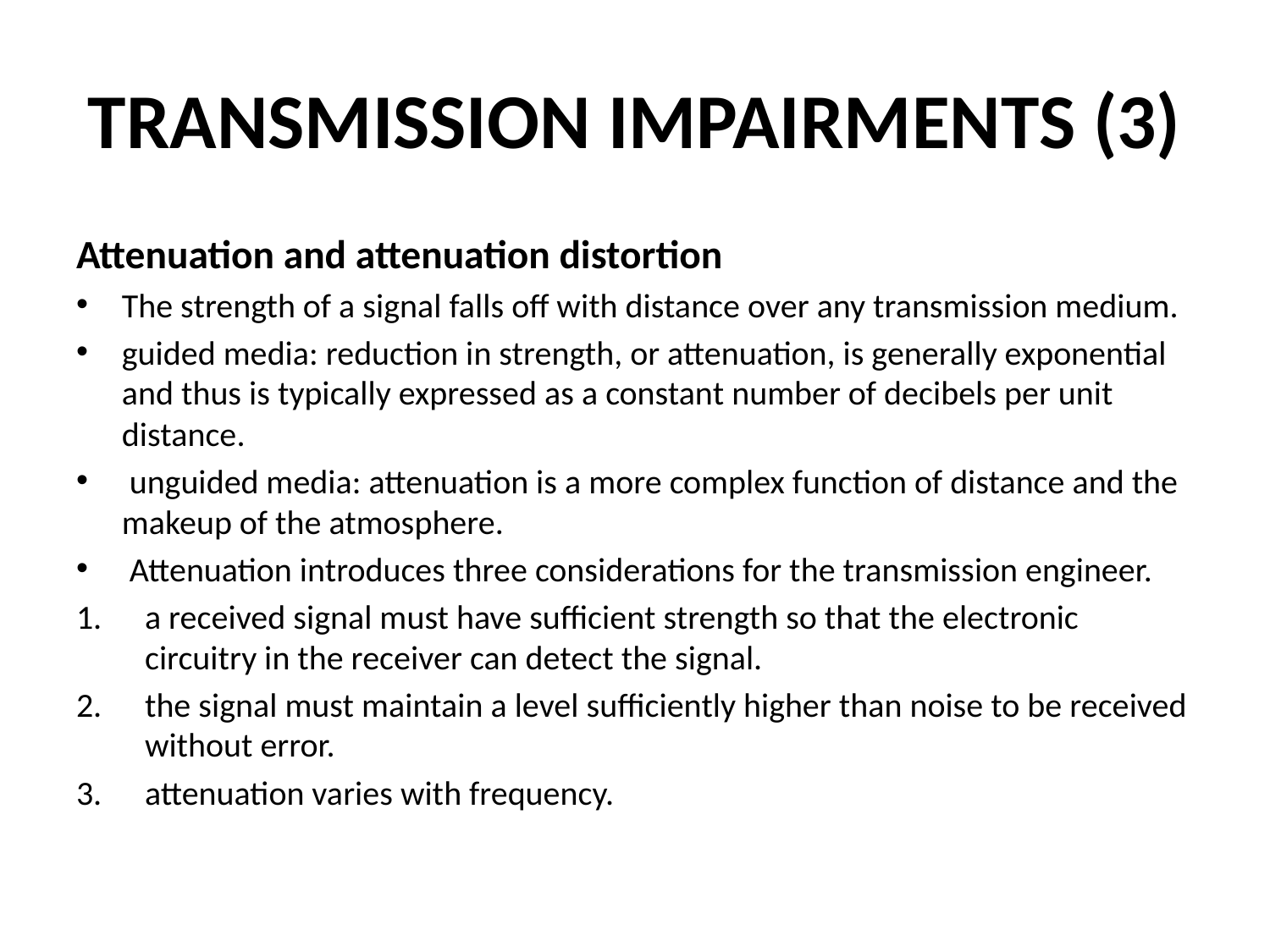

# TRANSMISSION IMPAIRMENTS (3)
Attenuation and attenuation distortion
The strength of a signal falls off with distance over any transmission medium.
guided media: reduction in strength, or attenuation, is generally exponential and thus is typically expressed as a constant number of decibels per unit distance.
 unguided media: attenuation is a more complex function of distance and the makeup of the atmosphere.
 Attenuation introduces three considerations for the transmission engineer.
a received signal must have sufficient strength so that the electronic circuitry in the receiver can detect the signal.
the signal must maintain a level sufficiently higher than noise to be received without error.
attenuation varies with frequency.